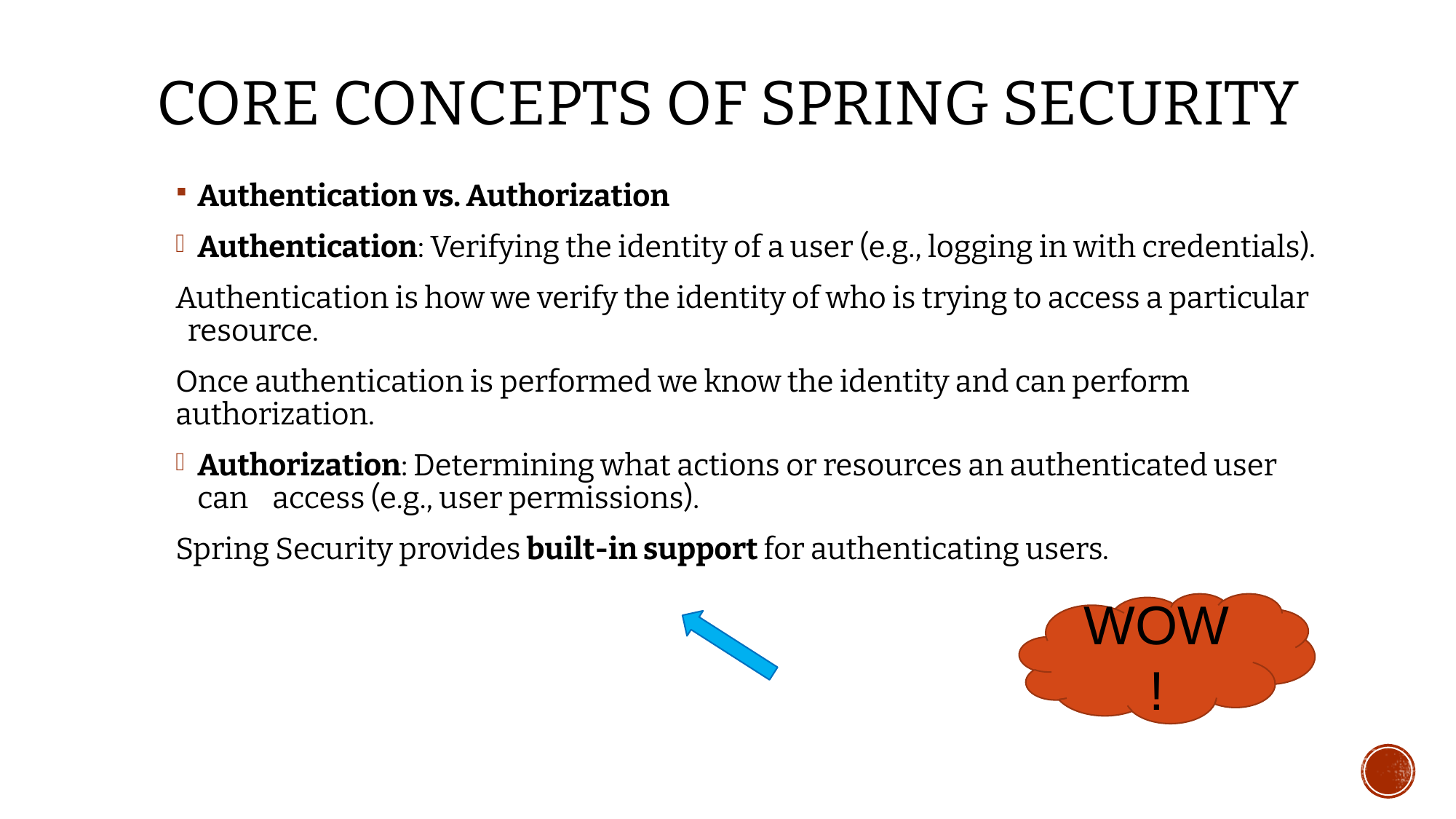

# Core Concepts of Spring Security
Authentication vs. Authorization
Authentication: Verifying the identity of a user (e.g., logging in with credentials).
Authentication is how we verify the identity of who is trying to access a particular    resource.
Once authentication is performed we know the identity and can perform  authorization.
Authorization: Determining what actions or resources an authenticated user can    access (e.g., user permissions).
Spring Security provides built-in support for authenticating users.
WOW !